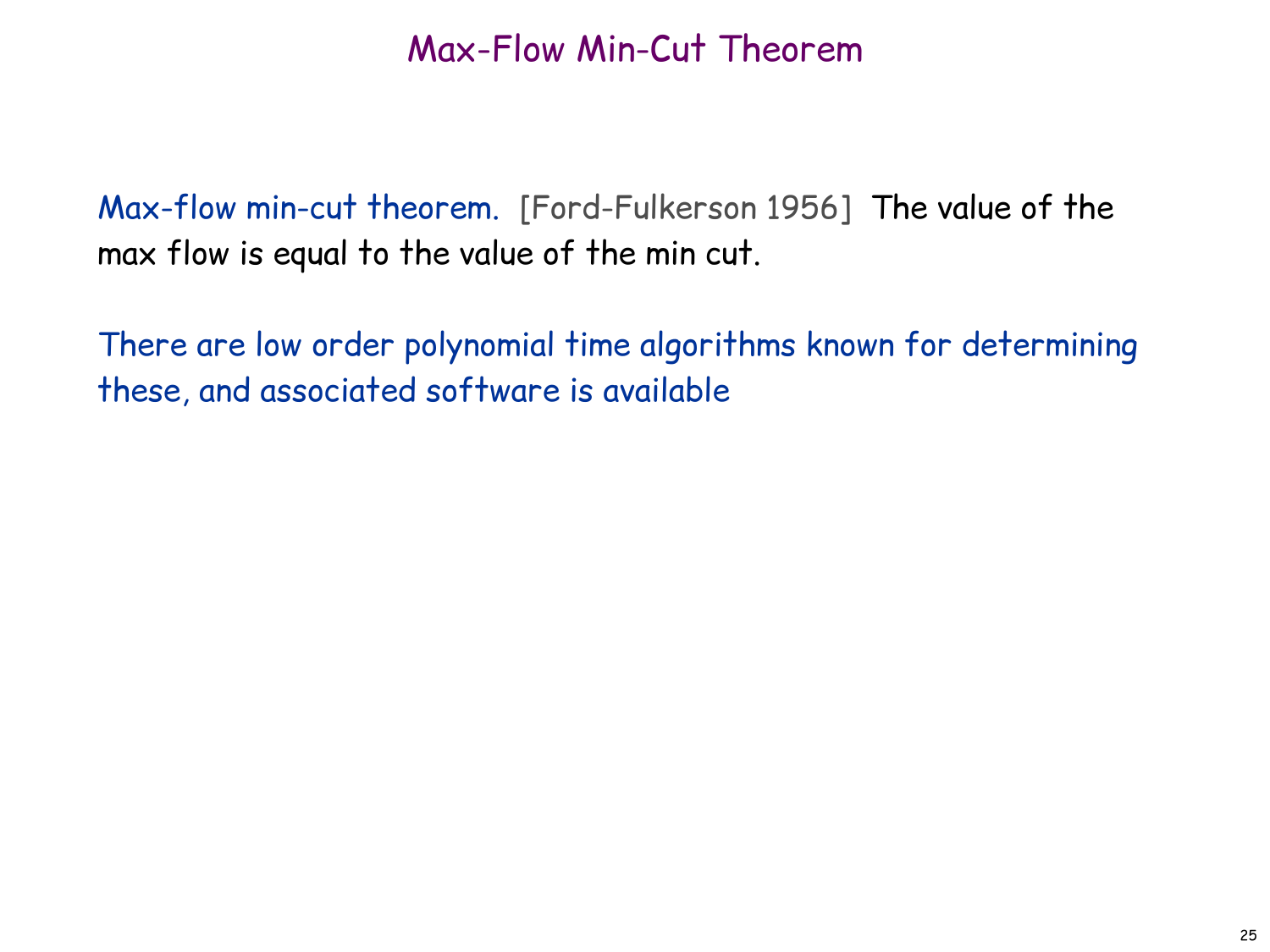

# Max-Flow Min-Cut Theorem

Max-flow min-cut theorem.  [Ford-Fulkerson 1956]  The value of the max flow is equal to the value of the min cut.

There are low order polynomial time algorithms known for determining these, and associated software is available

25